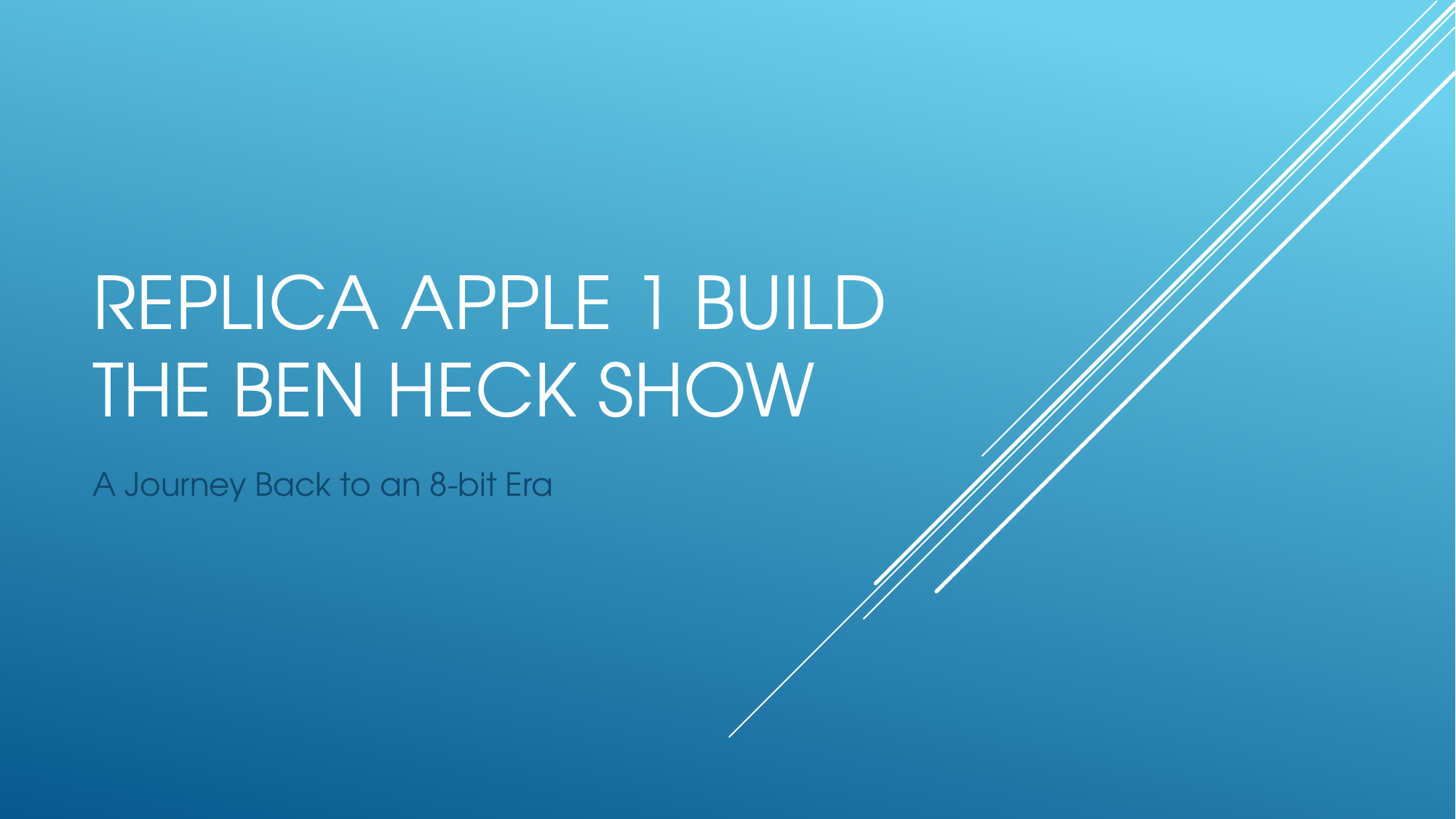

# Replica apple 1 build the ben heck show
A Journey Back to an 8-bit Era